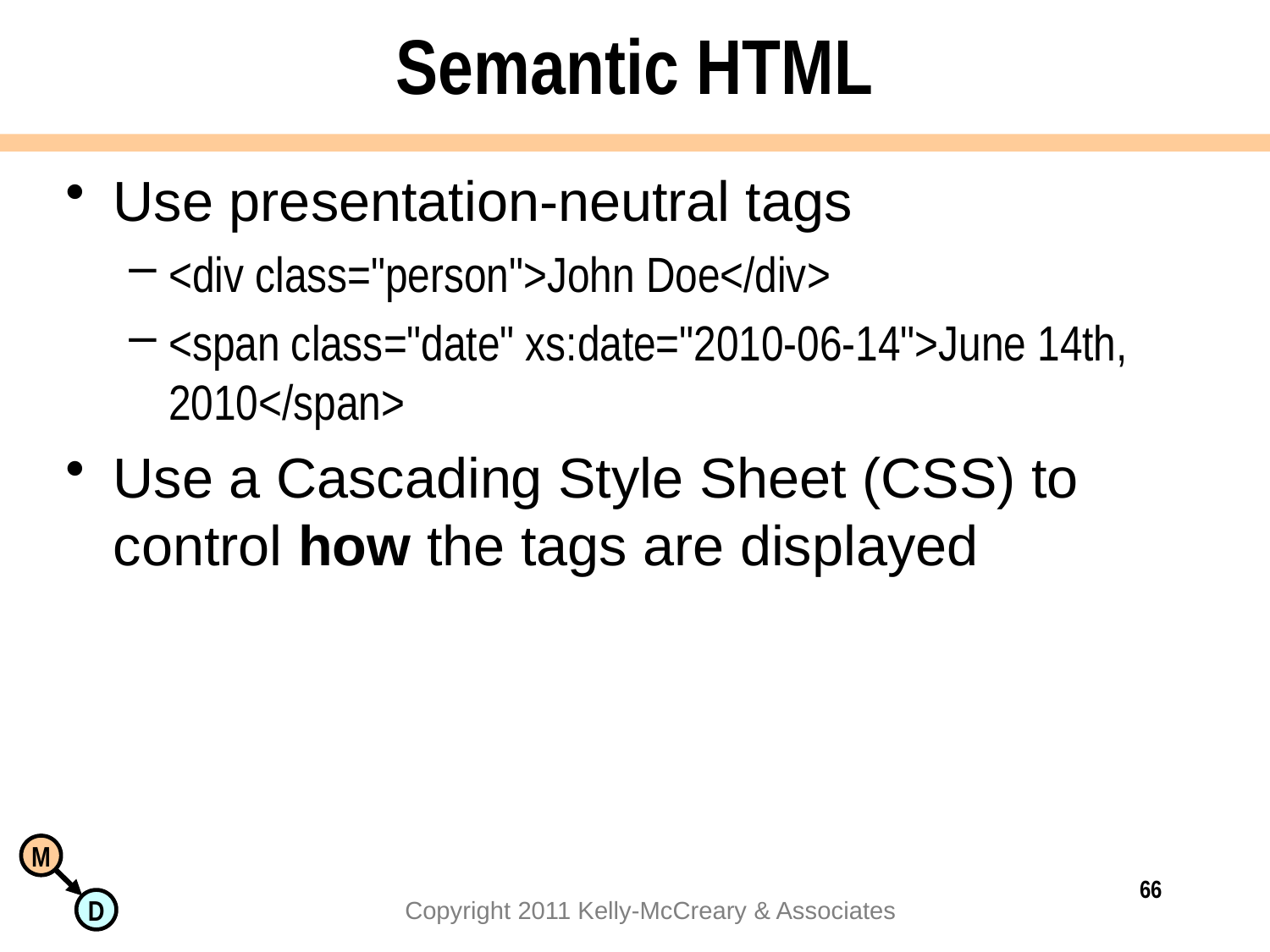

# Semantic HTML
Use presentation-neutral tags
<div class="person">John Doe</div>
<span class="date" xs:date="2010-06-14">June 14th, 2010</span>
Use a Cascading Style Sheet (CSS) to control how the tags are displayed

66
Copyright 2011 Kelly-McCreary & Associates